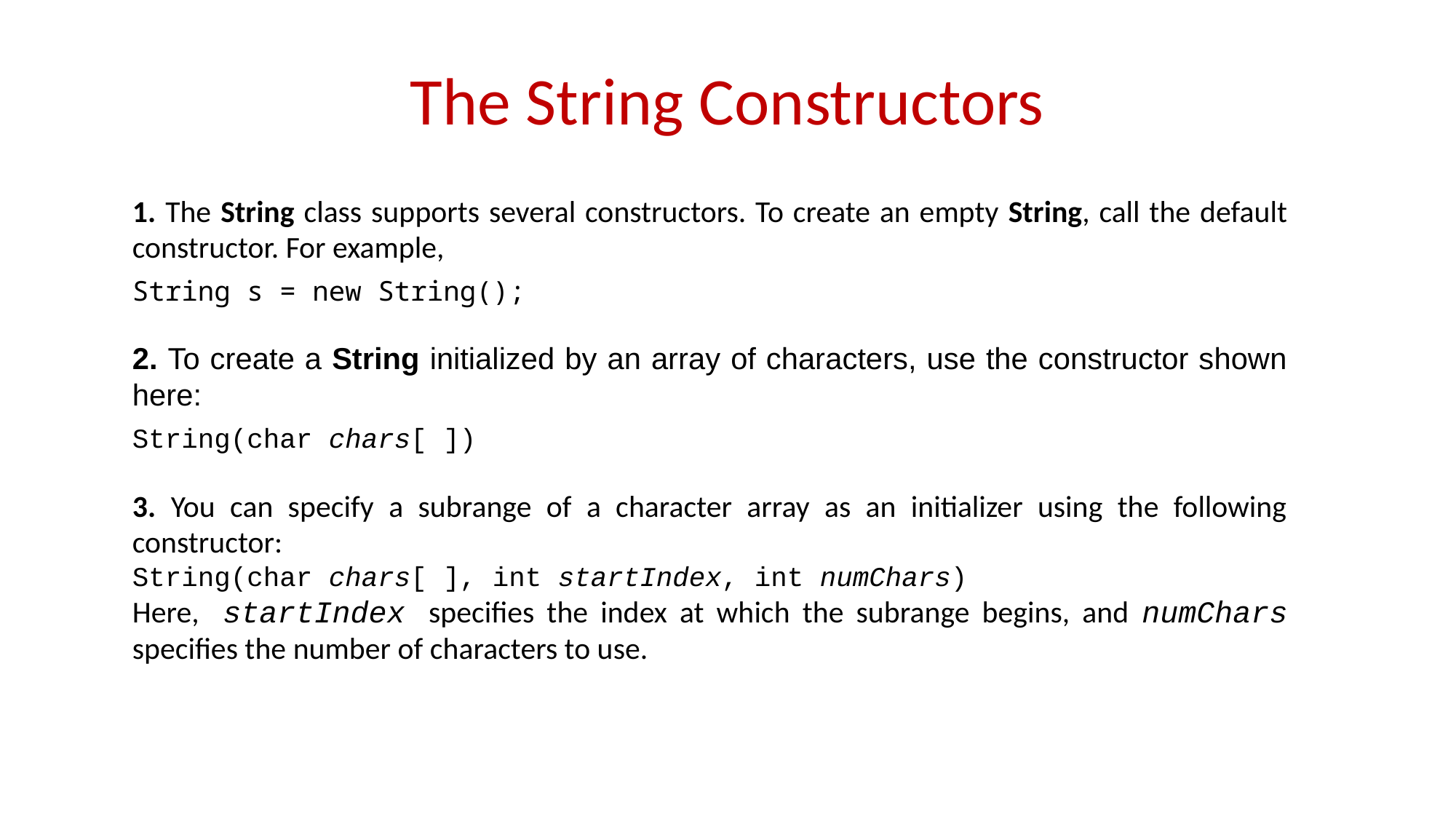

# The String Constructors
1. The String class supports several constructors. To create an empty String, call the default constructor. For example,
String s = new String();

2. To create a String initialized by an array of characters, use the constructor shown here:
String(char chars[ ])

3. You can specify a subrange of a character array as an initializer using the following constructor:
String(char chars[ ], int startIndex, int numChars)
Here, startIndex specifies the index at which the subrange begins, and numChars specifies the number of characters to use.